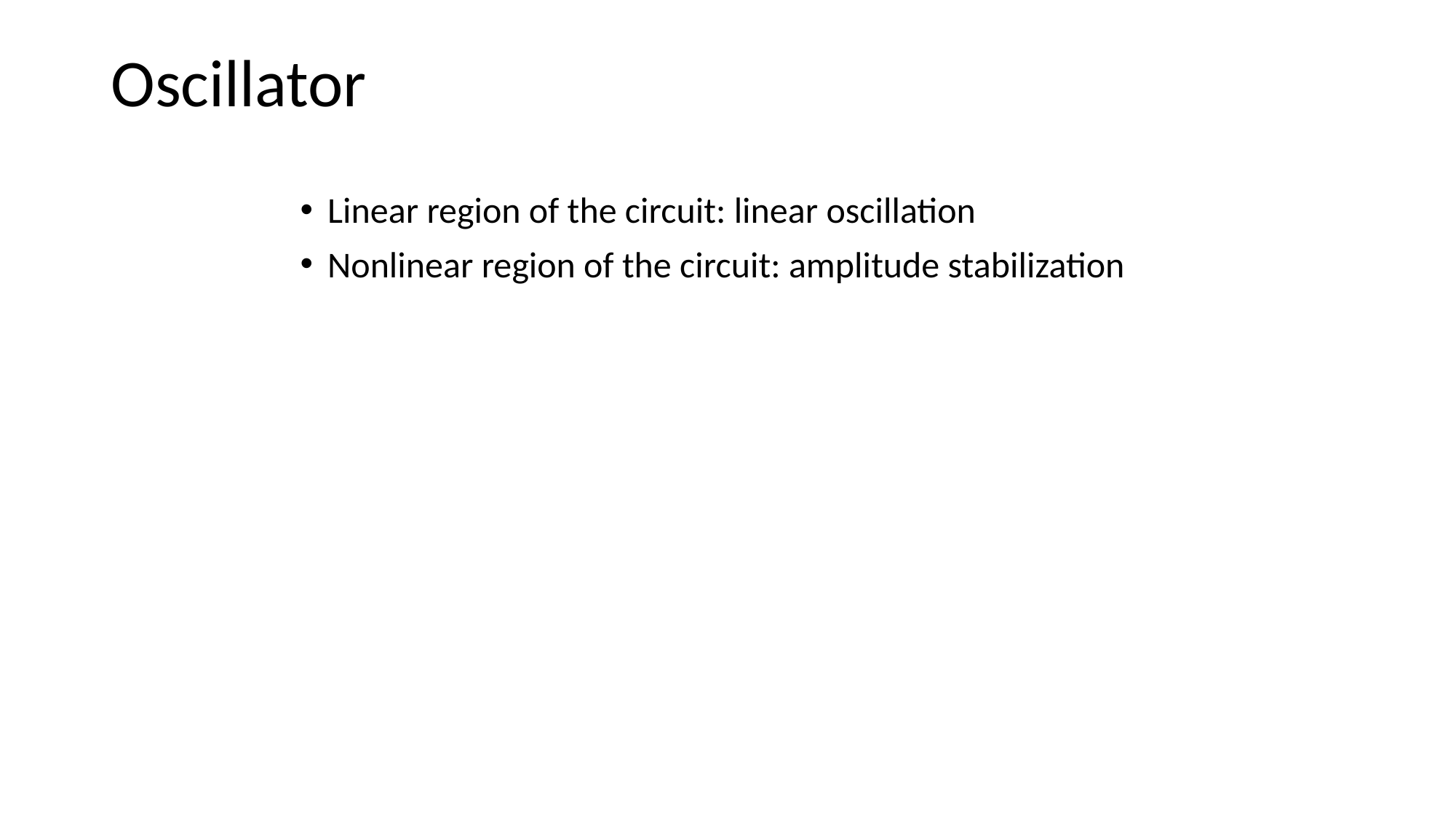

# Oscillator
Linear region of the circuit: linear oscillation
Nonlinear region of the circuit: amplitude stabilization